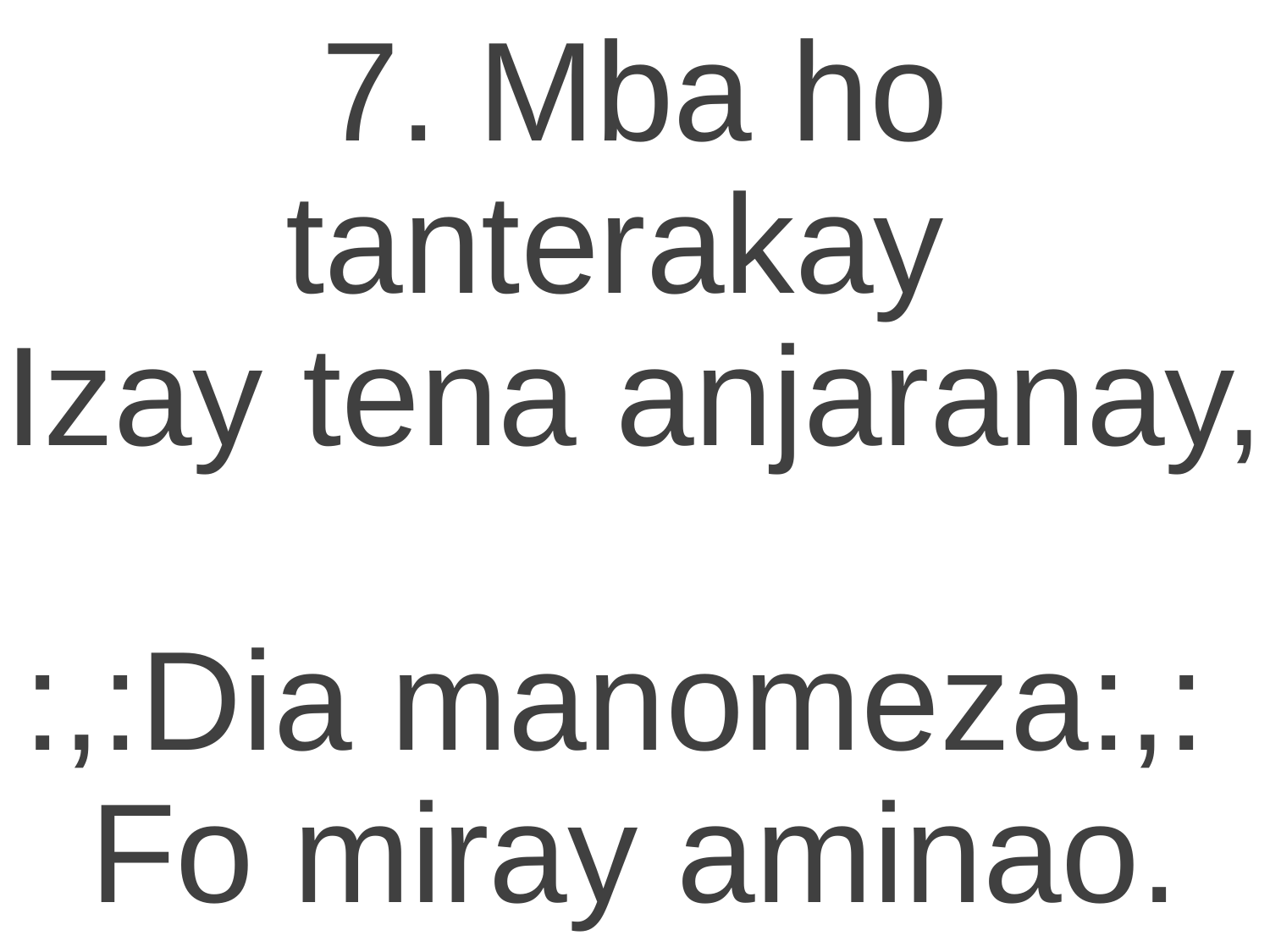

7. Mba ho tanterakay
Izay tena anjaranay,
:,:Dia manomeza:,:
Fo miray aminao.